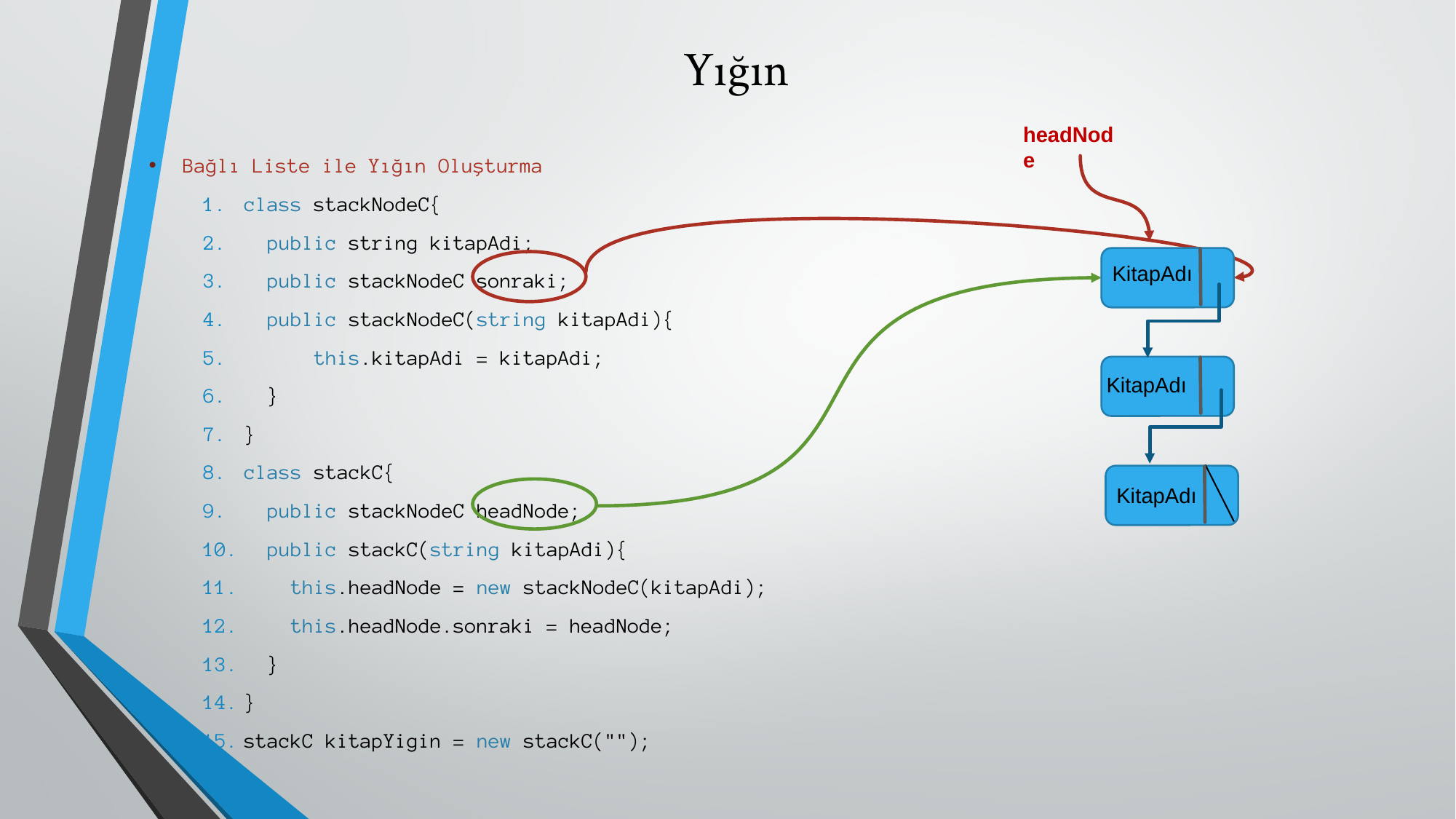

# Yığın
headNode

KitapAdı

KitapAdı

KitapAdı
Bağlı Liste ile Yığın Oluşturma
class stackNodeC{
  public string kitapAdi;
  public stackNodeC sonraki;
  public stackNodeC(string kitapAdi){
      this.kitapAdi = kitapAdi;
  }
}
class stackC{
  public stackNodeC headNode;
  public stackC(string kitapAdi){
    this.headNode = new stackNodeC(kitapAdi);
    this.headNode.sonraki = headNode;
  }
}
stackC kitapYigin = new stackC("");